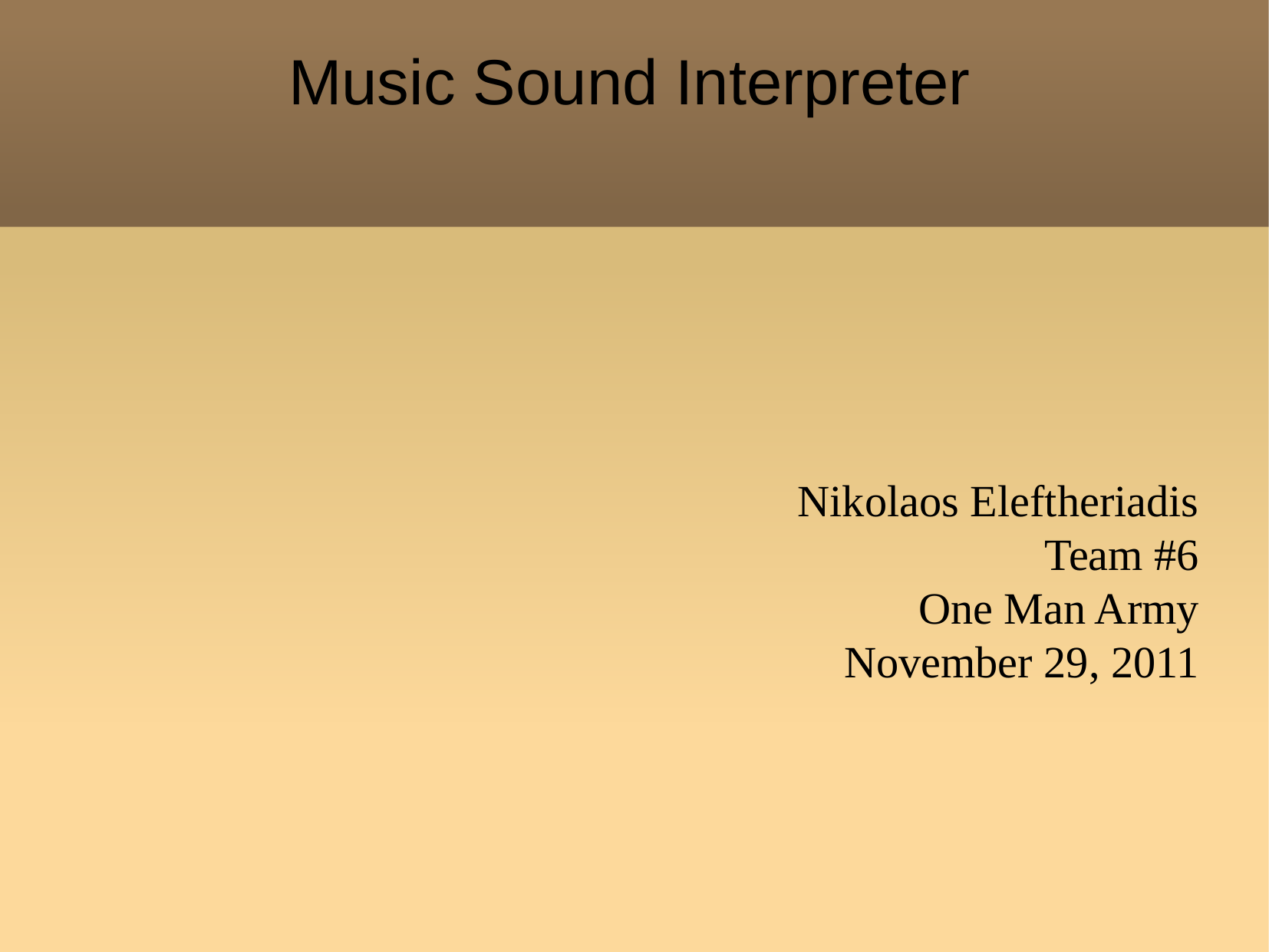

Music Sound Interpreter

Nikolaos Eleftheriadis
Team #6
One Man Army
November 29, 2011